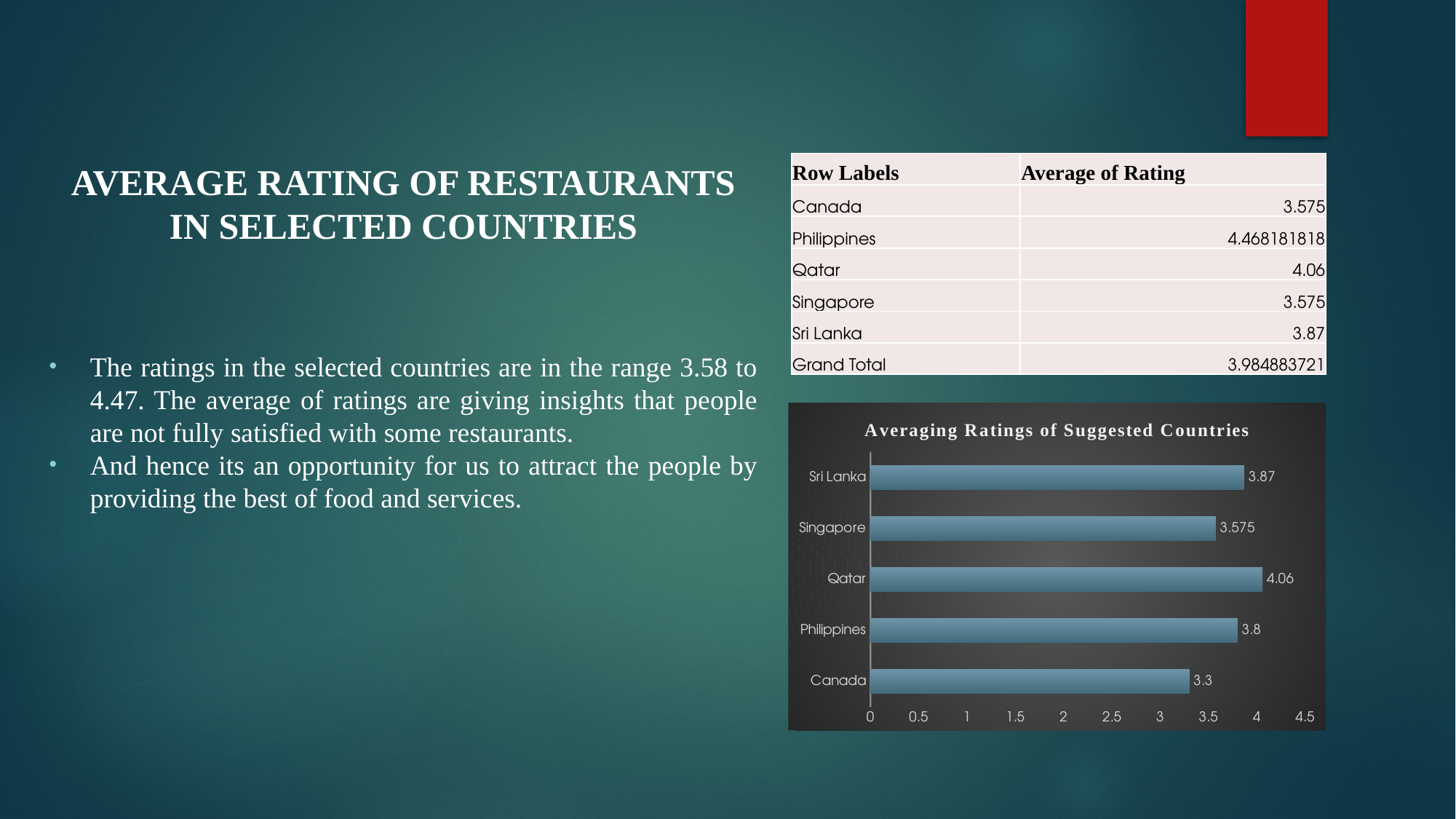

# AVERAGE RATING OF RESTAURANTS IN SELECTED COUNTRIES

| Row Labels | Average of Rating |
| --- | --- |
| Canada | 3.575 |
| Philippines | 4.468181818 |
| Qatar | 4.06 |
| Singapore | 3.575 |
| Sri Lanka | 3.87 |
| Grand Total | 3.984883721 |
The ratings in the selected countries are in the range 3.58 to 4.47. The average of ratings are giving insights that people are not fully satisfied with some restaurants.
And hence its an opportunity for us to attract the people by providing the best of food and services.

### Chart: Averaging Ratings of Suggested Countries

| Category | Total |
|---|---|
| Canada | 3.3 |
| Philippines | 3.8 |
| Qatar | 4.0600000000000005 |
| Singapore | 3.575 |
| Sri Lanka | 3.8699999999999997 |